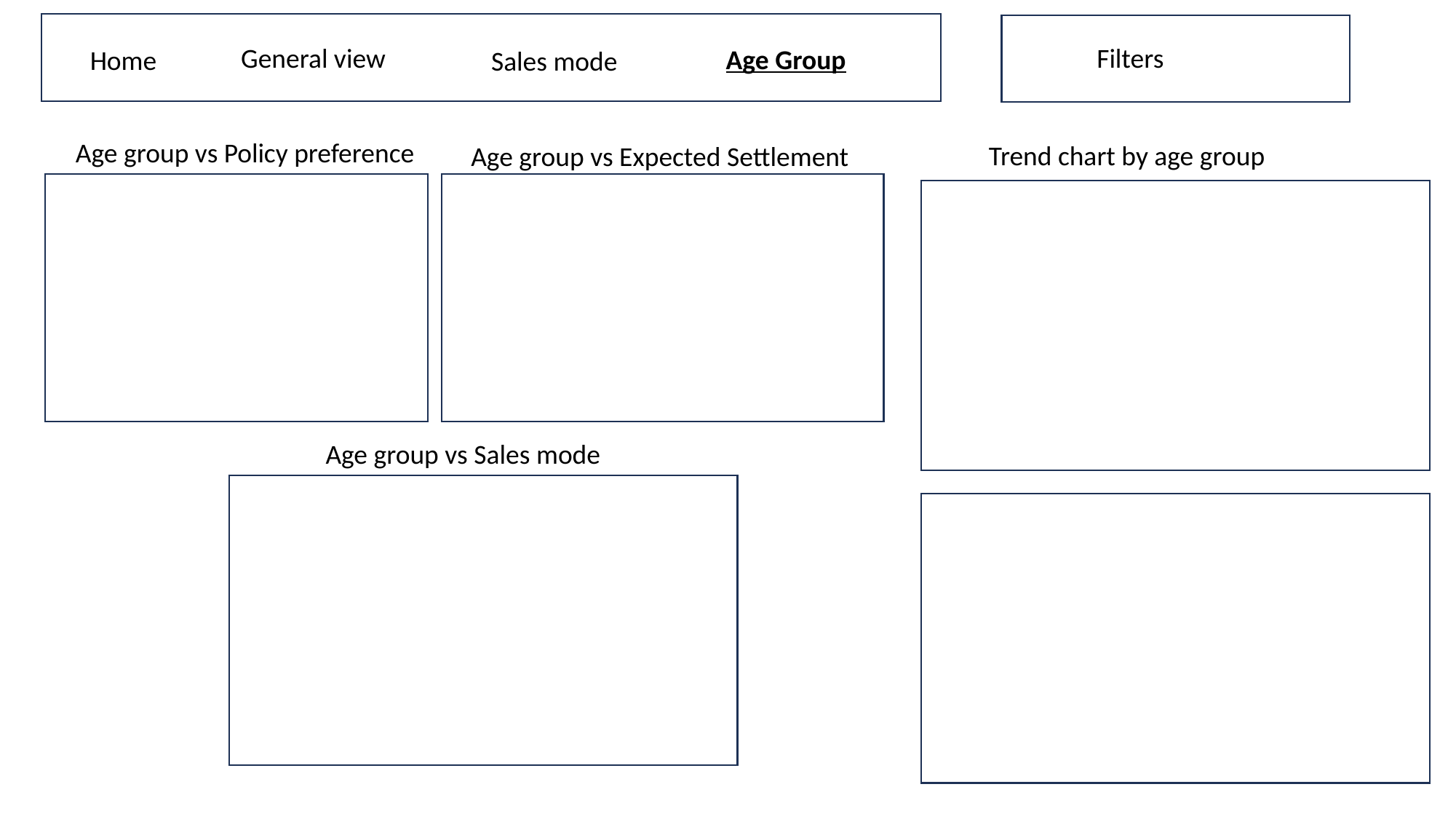

General view
Filters
Age Group
Home
Sales mode
Age group vs Policy preference
Trend chart by age group
Age group vs Expected Settlement

Age group vs Sales mode